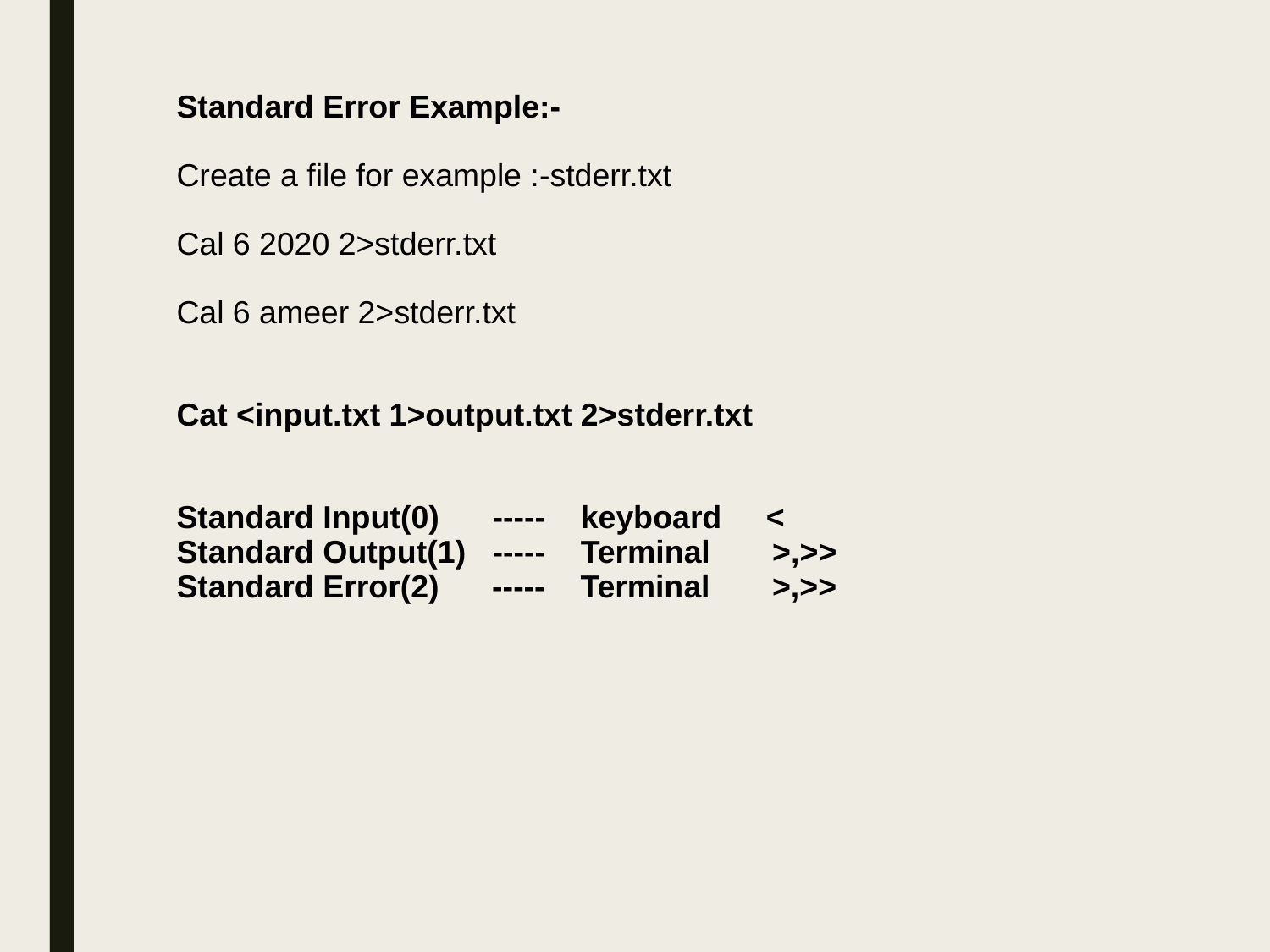

Standard Error Example:-

Create a file for example :-stderr.txt

Cal 6 2020 2>stderr.txt

Cal 6 ameer 2>stderr.txt

Cat <input.txt 1>output.txt 2>stderr.txt

Standard Input(0)      -----    keyboard     <
Standard Output(1)   -----    Terminal       >,>>
Standard Error(2)      -----    Terminal       >,>>